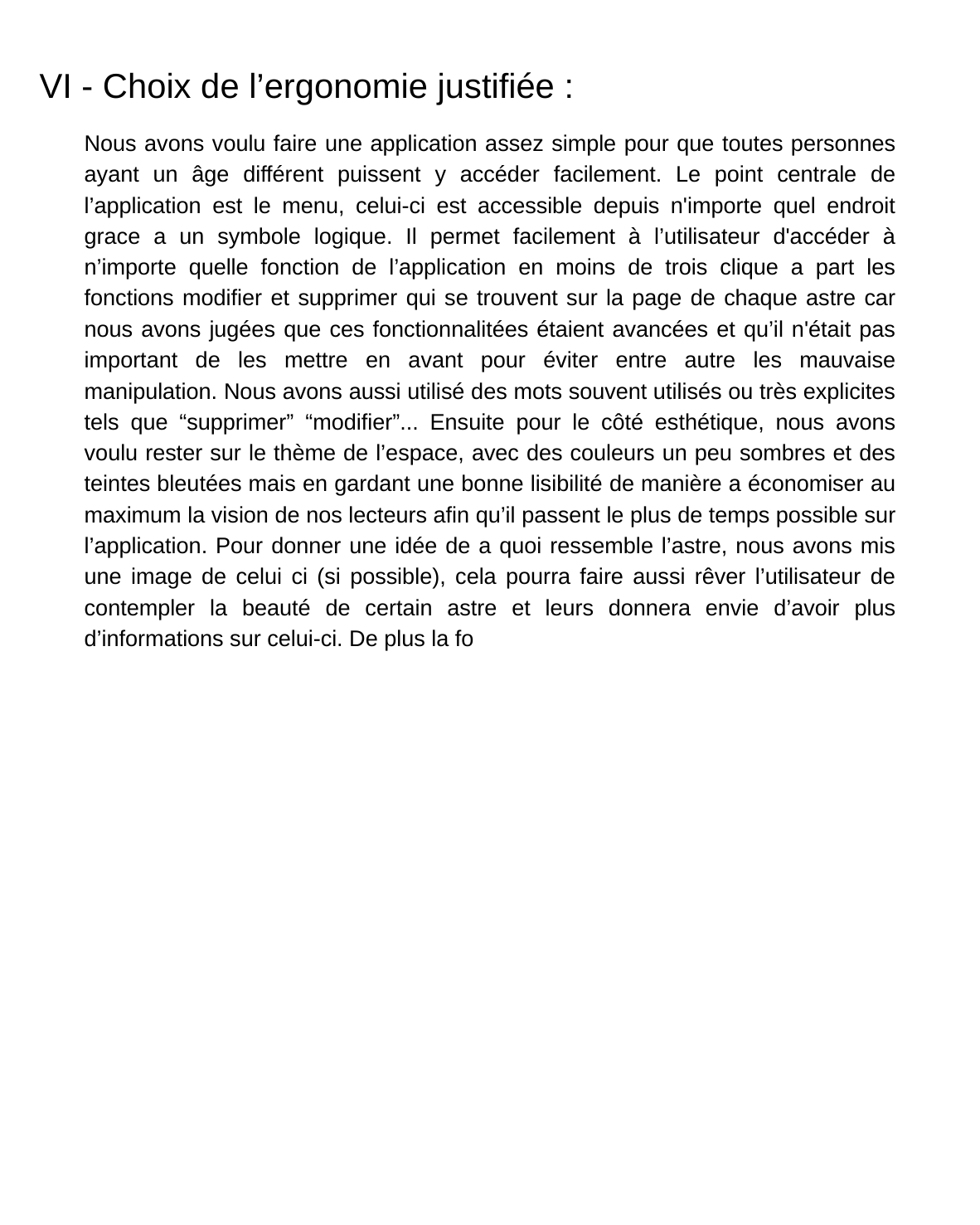

VI - Choix de l’ergonomie justifiée :
Nous avons voulu faire une application assez simple pour que toutes personnes ayant un âge différent puissent y accéder facilement. Le point centrale de l’application est le menu, celui-ci est accessible depuis n'importe quel endroit grace a un symbole logique. Il permet facilement à l’utilisateur d'accéder à n’importe quelle fonction de l’application en moins de trois clique a part les fonctions modifier et supprimer qui se trouvent sur la page de chaque astre car nous avons jugées que ces fonctionnalitées étaient avancées et qu’il n'était pas important de les mettre en avant pour éviter entre autre les mauvaise manipulation. Nous avons aussi utilisé des mots souvent utilisés ou très explicites tels que “supprimer” “modifier”... Ensuite pour le côté esthétique, nous avons voulu rester sur le thème de l’espace, avec des couleurs un peu sombres et des teintes bleutées mais en gardant une bonne lisibilité de manière a économiser au maximum la vision de nos lecteurs afin qu’il passent le plus de temps possible sur l’application. Pour donner une idée de a quoi ressemble l’astre, nous avons mis une image de celui ci (si possible), cela pourra faire aussi rêver l’utilisateur de contempler la beauté de certain astre et leurs donnera envie d’avoir plus d’informations sur celui-ci. De plus la fo